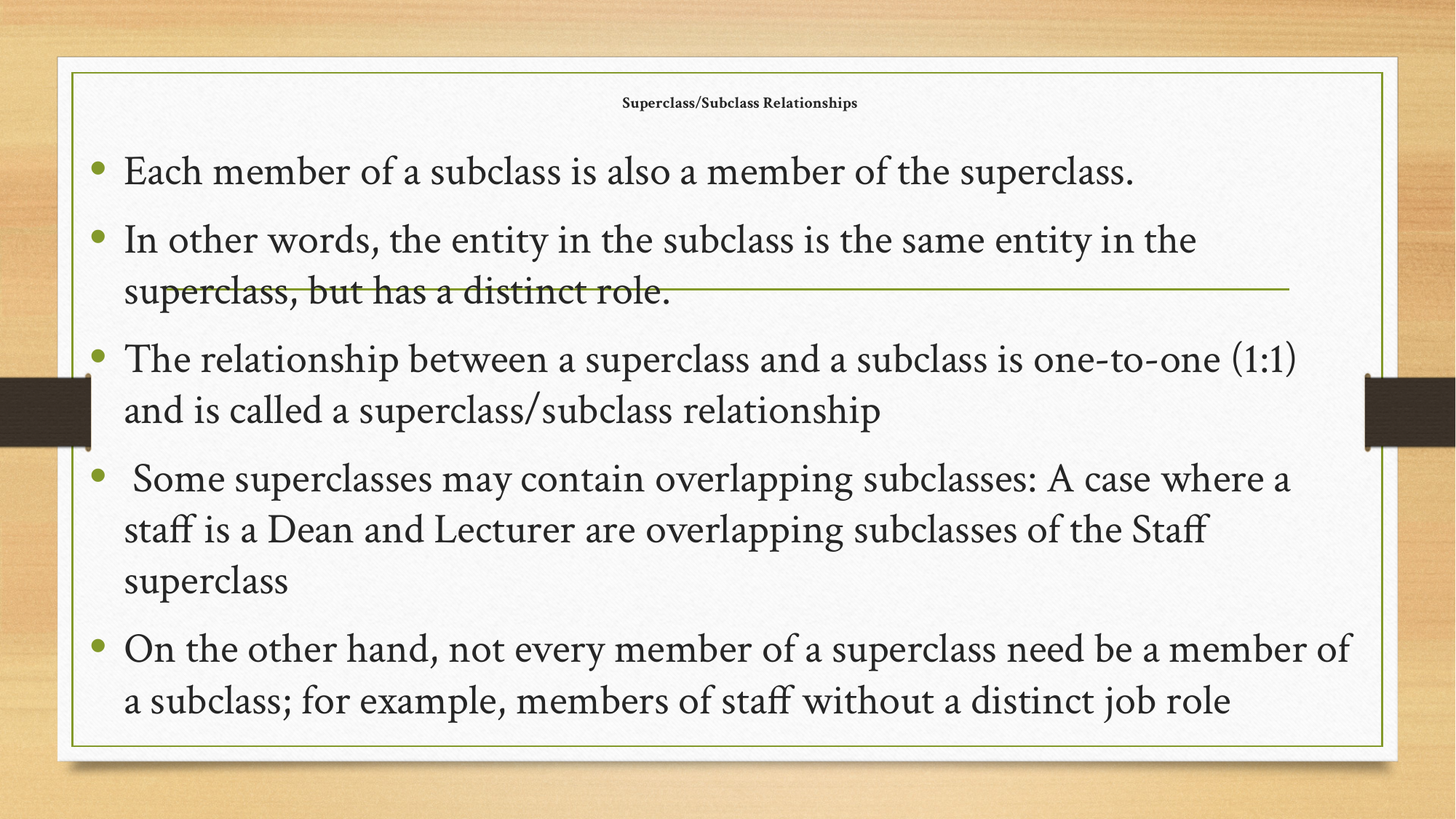

# Superclass/Subclass Relationships
Each member of a subclass is also a member of the superclass.
In other words, the entity in the subclass is the same entity in the superclass, but has a distinct role.
The relationship between a superclass and a subclass is one-to-one (1:1) and is called a superclass/subclass relationship
 Some superclasses may contain overlapping subclasses: A case where a staff is a Dean and Lecturer are overlapping subclasses of the Staff superclass
On the other hand, not every member of a superclass need be a member of a subclass; for example, members of staff without a distinct job role